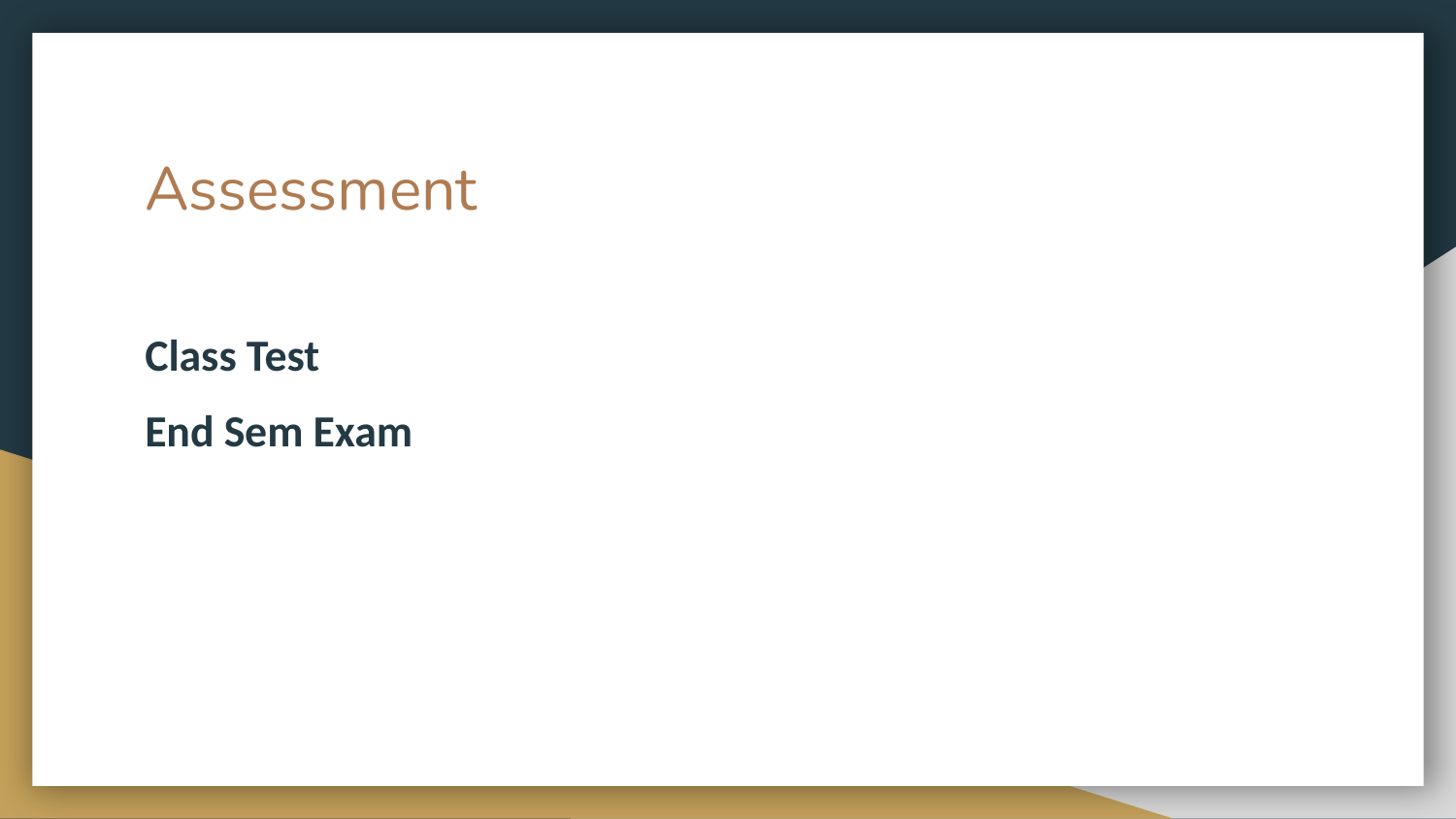

# Assessment
Class Test
End Sem Exam